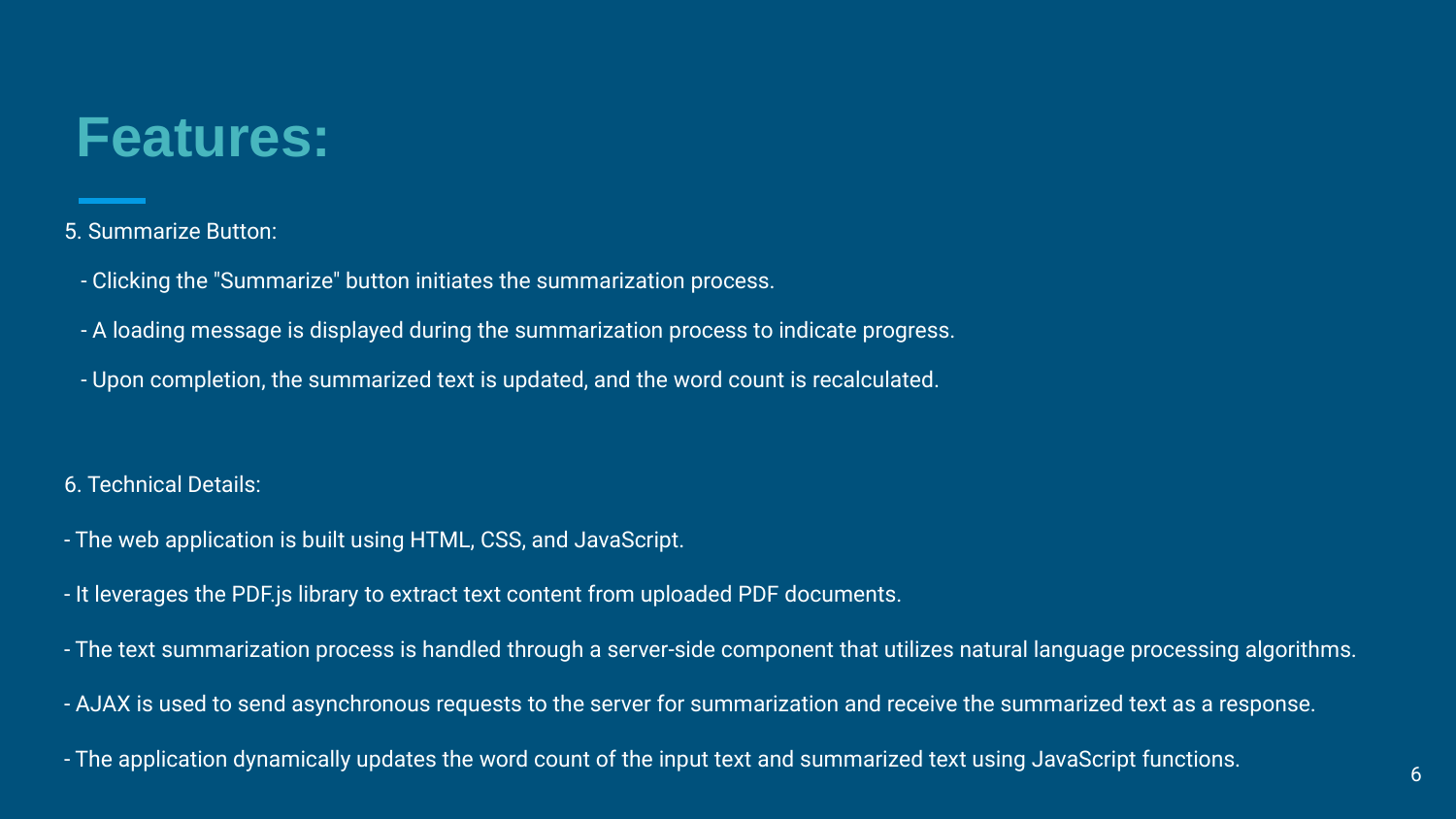

# Features:
5. Summarize Button:
   - Clicking the "Summarize" button initiates the summarization process.
   - A loading message is displayed during the summarization process to indicate progress.
   - Upon completion, the summarized text is updated, and the word count is recalculated.

6. Technical Details:
- The web application is built using HTML, CSS, and JavaScript.
- It leverages the PDF.js library to extract text content from uploaded PDF documents.
- The text summarization process is handled through a server-side component that utilizes natural language processing algorithms.
- AJAX is used to send asynchronous requests to the server for summarization and receive the summarized text as a response.
- The application dynamically updates the word count of the input text and summarized text using JavaScript functions.

6